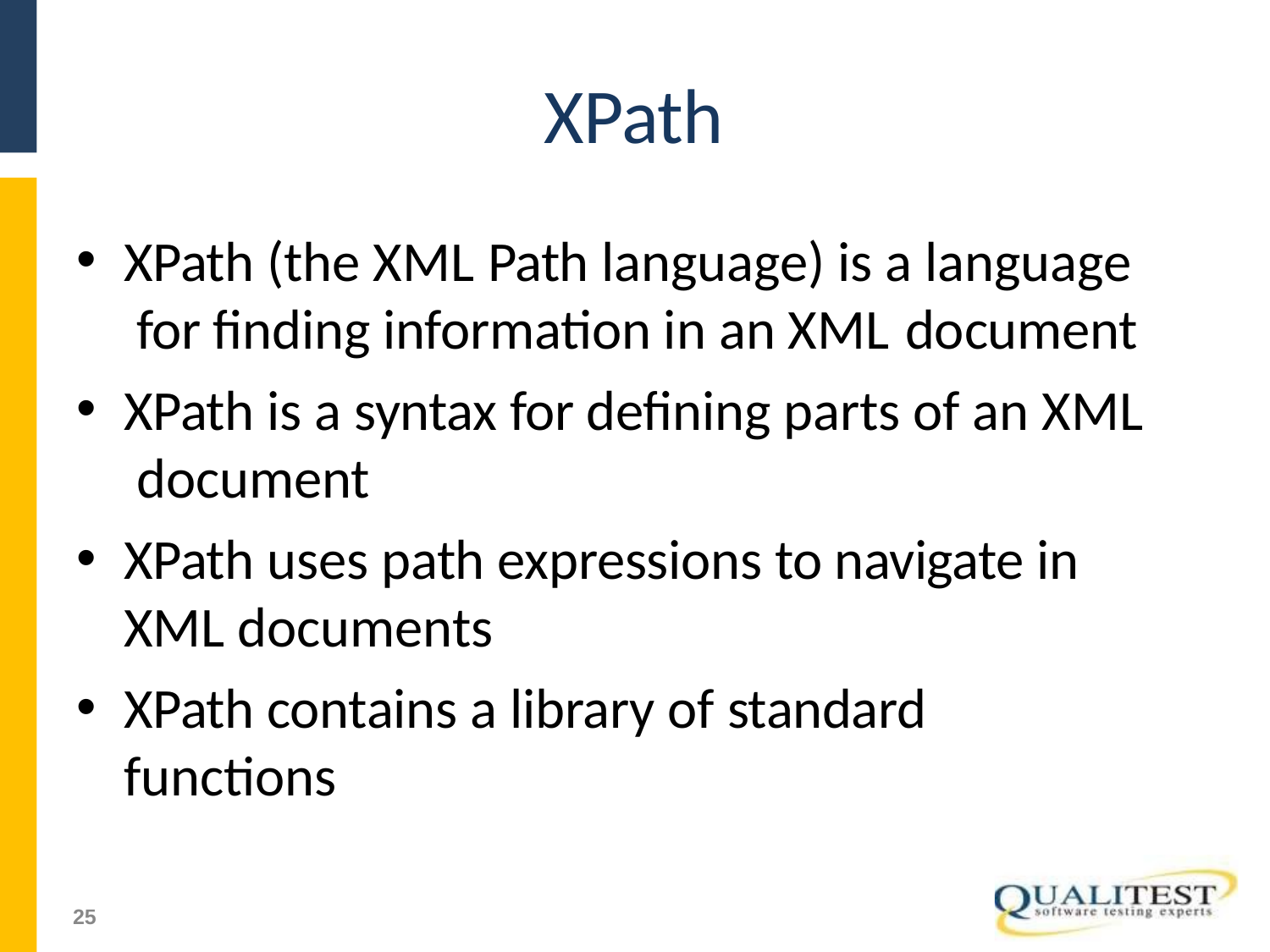

# XPath
XPath (the XML Path language) is a language  for finding information in an XML document
XPath is a syntax for defining parts of an XML  document
XPath uses path expressions to navigate in  XML documents
XPath contains a library of standard functions
25